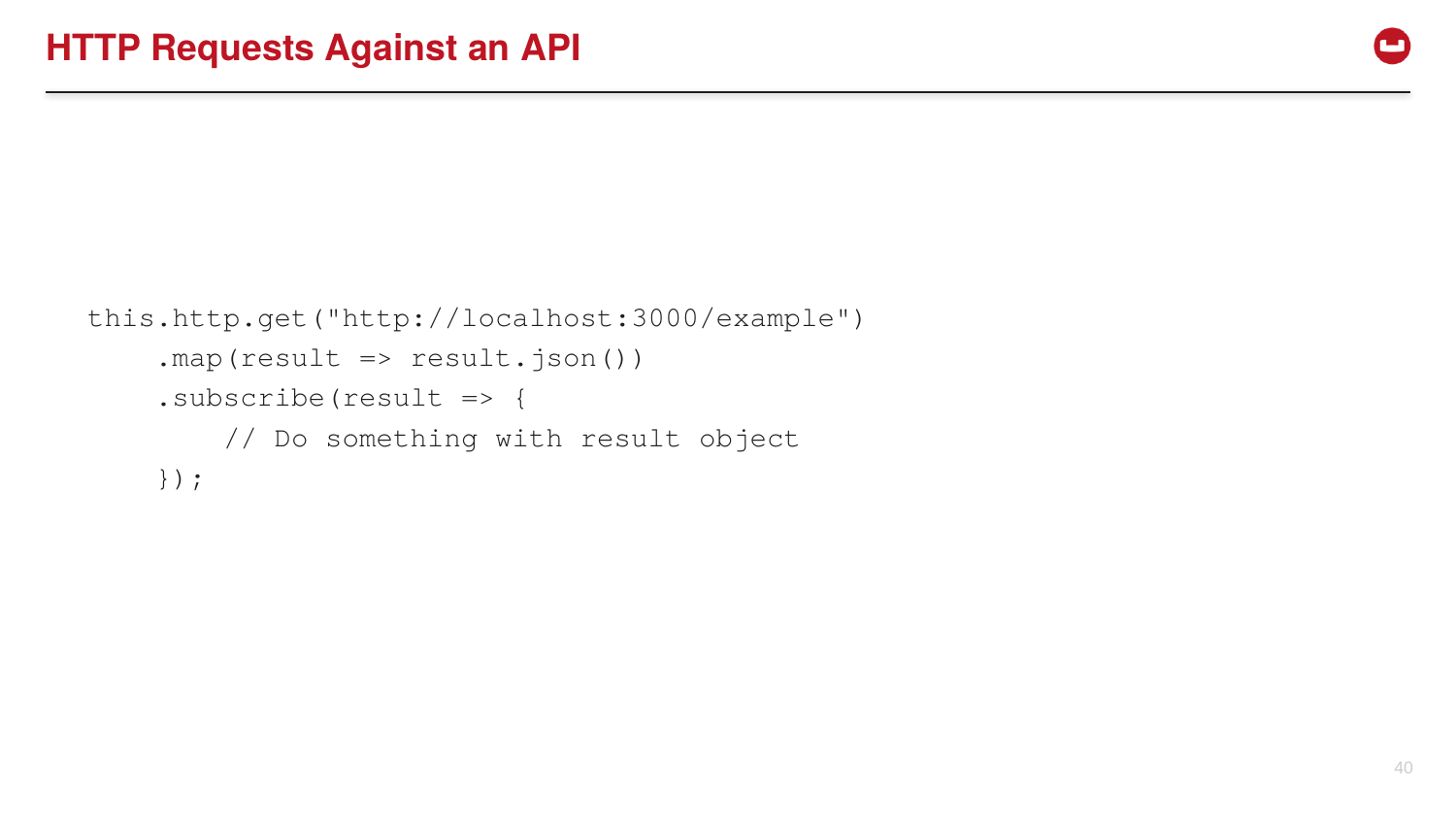

# HTTP Requests Against an API
this.http.get("http://localhost:3000/example")
    .map(result => result.json())
    .subscribe(result => {
        // Do something with result object
    });